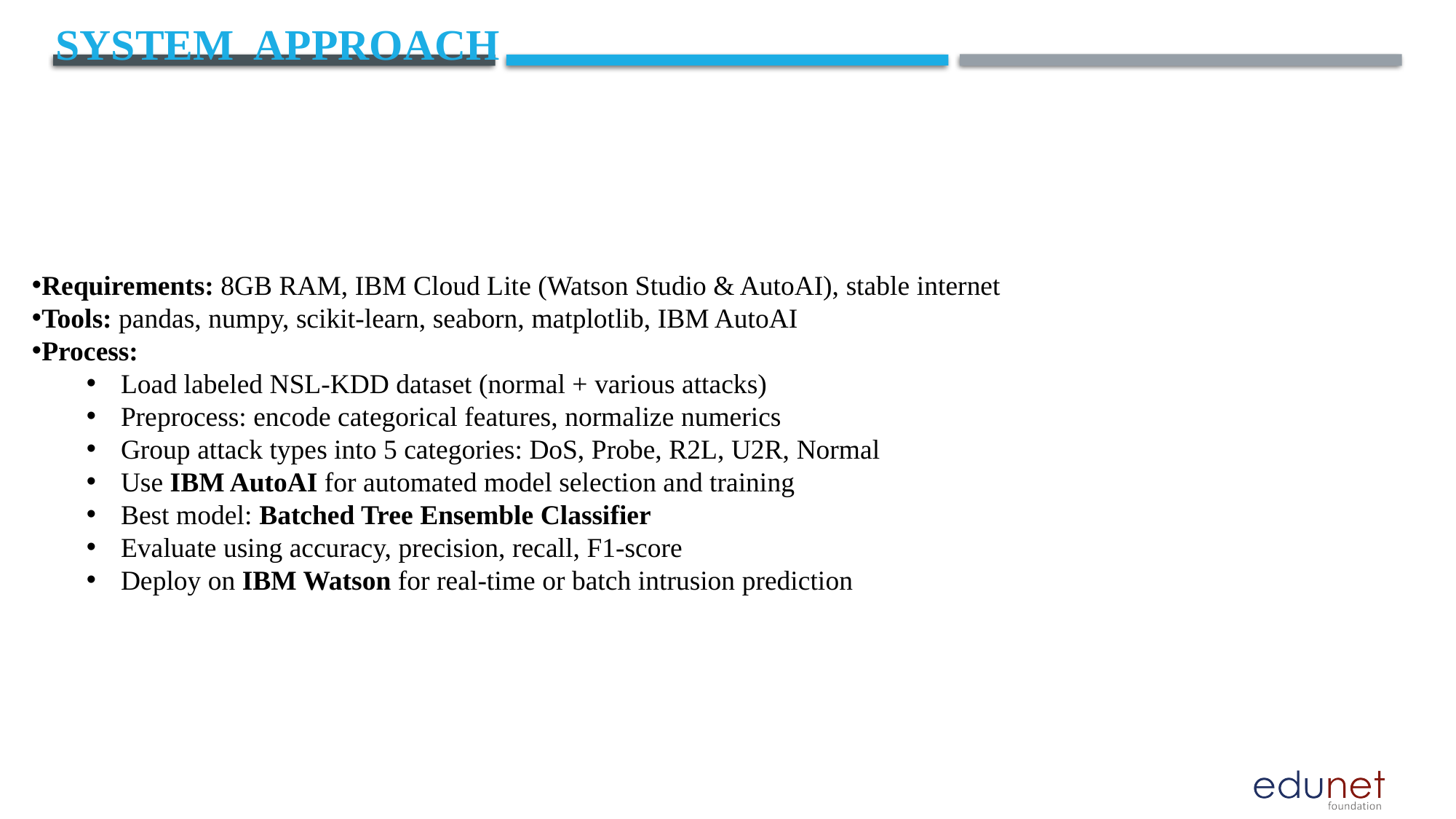

# System  Approach
Requirements: 8GB RAM, IBM Cloud Lite (Watson Studio & AutoAI), stable internet
Tools: pandas, numpy, scikit-learn, seaborn, matplotlib, IBM AutoAI
Process:
Load labeled NSL-KDD dataset (normal + various attacks)
Preprocess: encode categorical features, normalize numerics
Group attack types into 5 categories: DoS, Probe, R2L, U2R, Normal
Use IBM AutoAI for automated model selection and training
Best model: Batched Tree Ensemble Classifier
Evaluate using accuracy, precision, recall, F1-score
Deploy on IBM Watson for real-time or batch intrusion prediction